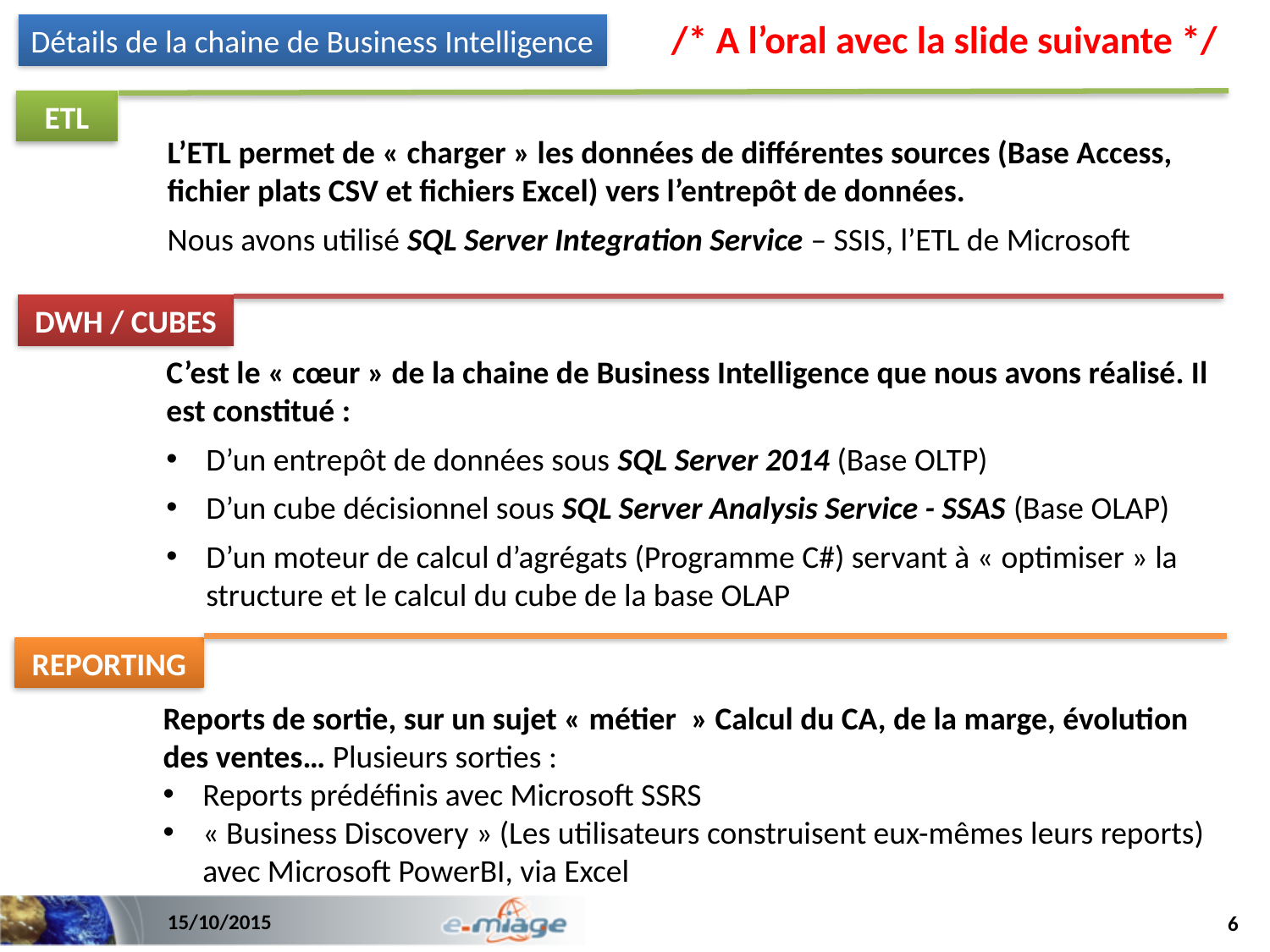

/* A l’oral avec la slide suivante */
Détails de la chaine de Business Intelligence
ETL
L’ETL permet de « charger » les données de différentes sources (Base Access, fichier plats CSV et fichiers Excel) vers l’entrepôt de données.
Nous avons utilisé SQL Server Integration Service – SSIS, l’ETL de Microsoft
DWH / CUBES
C’est le « cœur » de la chaine de Business Intelligence que nous avons réalisé. Il est constitué :
D’un entrepôt de données sous SQL Server 2014 (Base OLTP)
D’un cube décisionnel sous SQL Server Analysis Service - SSAS (Base OLAP)
D’un moteur de calcul d’agrégats (Programme C#) servant à « optimiser » la structure et le calcul du cube de la base OLAP
REPORTING
Reports de sortie, sur un sujet « métier  » Calcul du CA, de la marge, évolution des ventes… Plusieurs sorties :
Reports prédéfinis avec Microsoft SSRS
« Business Discovery » (Les utilisateurs construisent eux-mêmes leurs reports) avec Microsoft PowerBI, via Excel